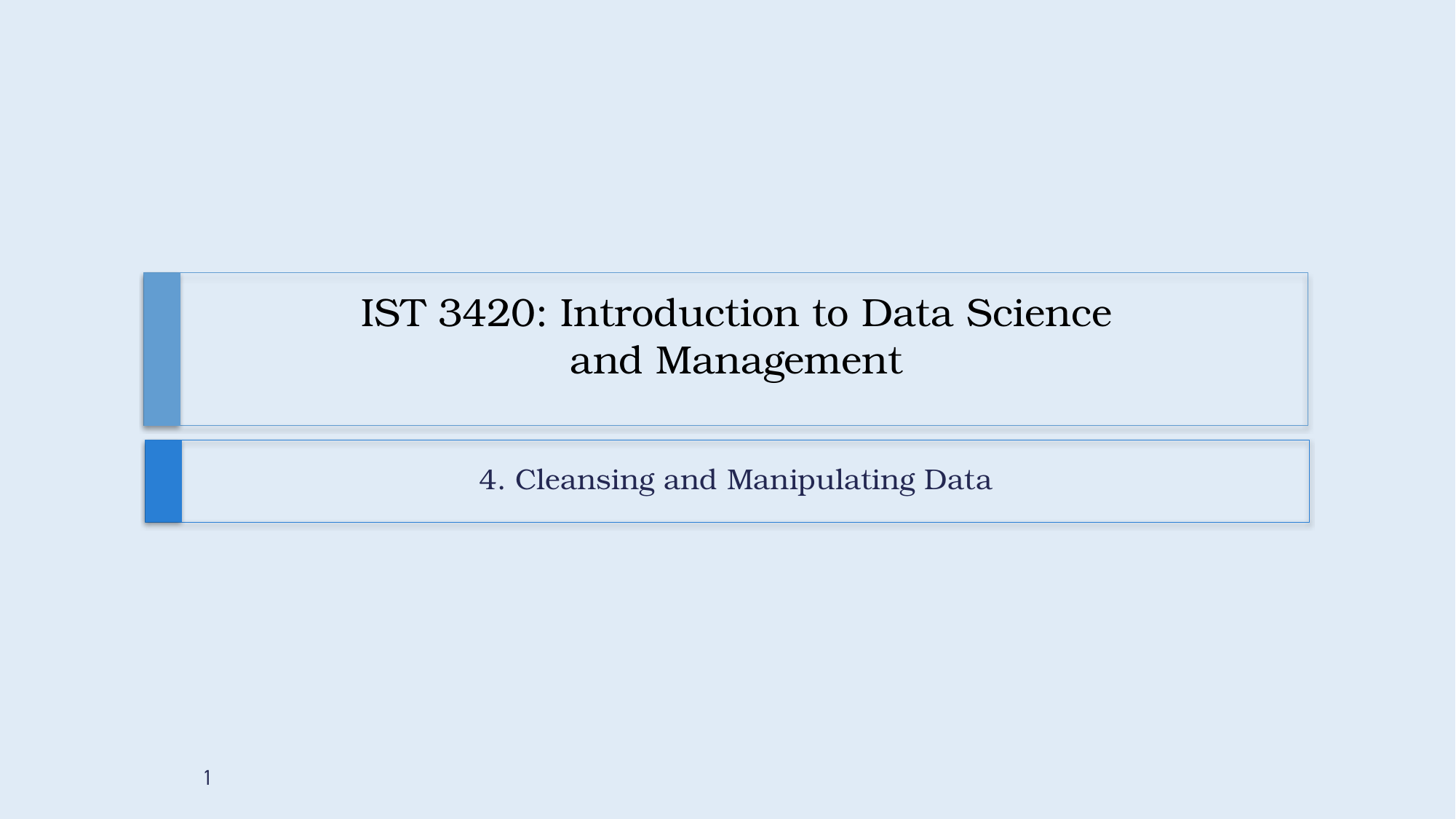

# IST 3420: Introduction to Data Science and Management
4. Cleansing and Manipulating Data
1